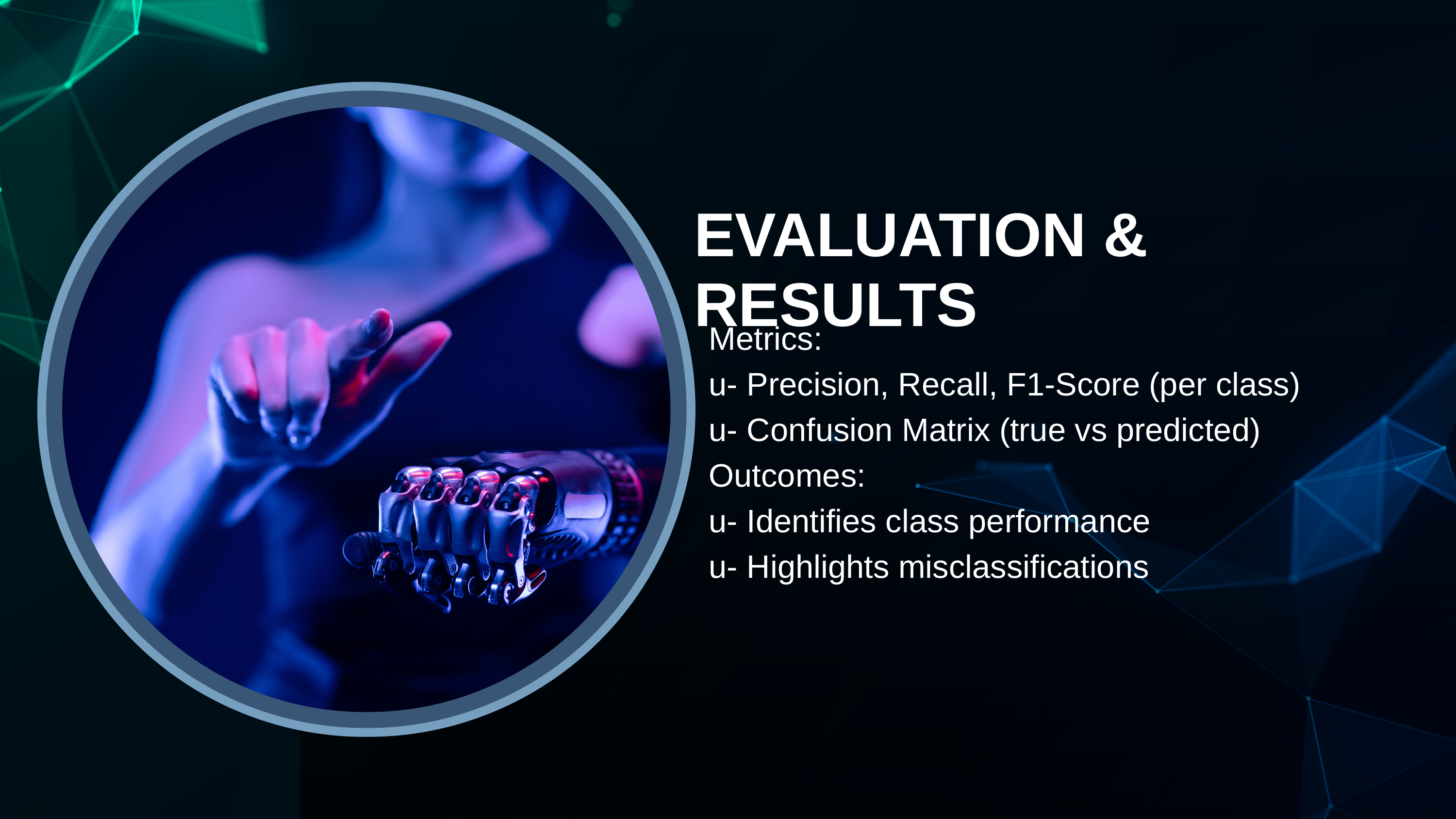

EVALUATION & RESULTS
Metrics:
u- Precision, Recall, F1-Score (per class)
u- Confusion Matrix (true vs predicted)
Outcomes:
u- Identifies class performance
u- Highlights misclassifications